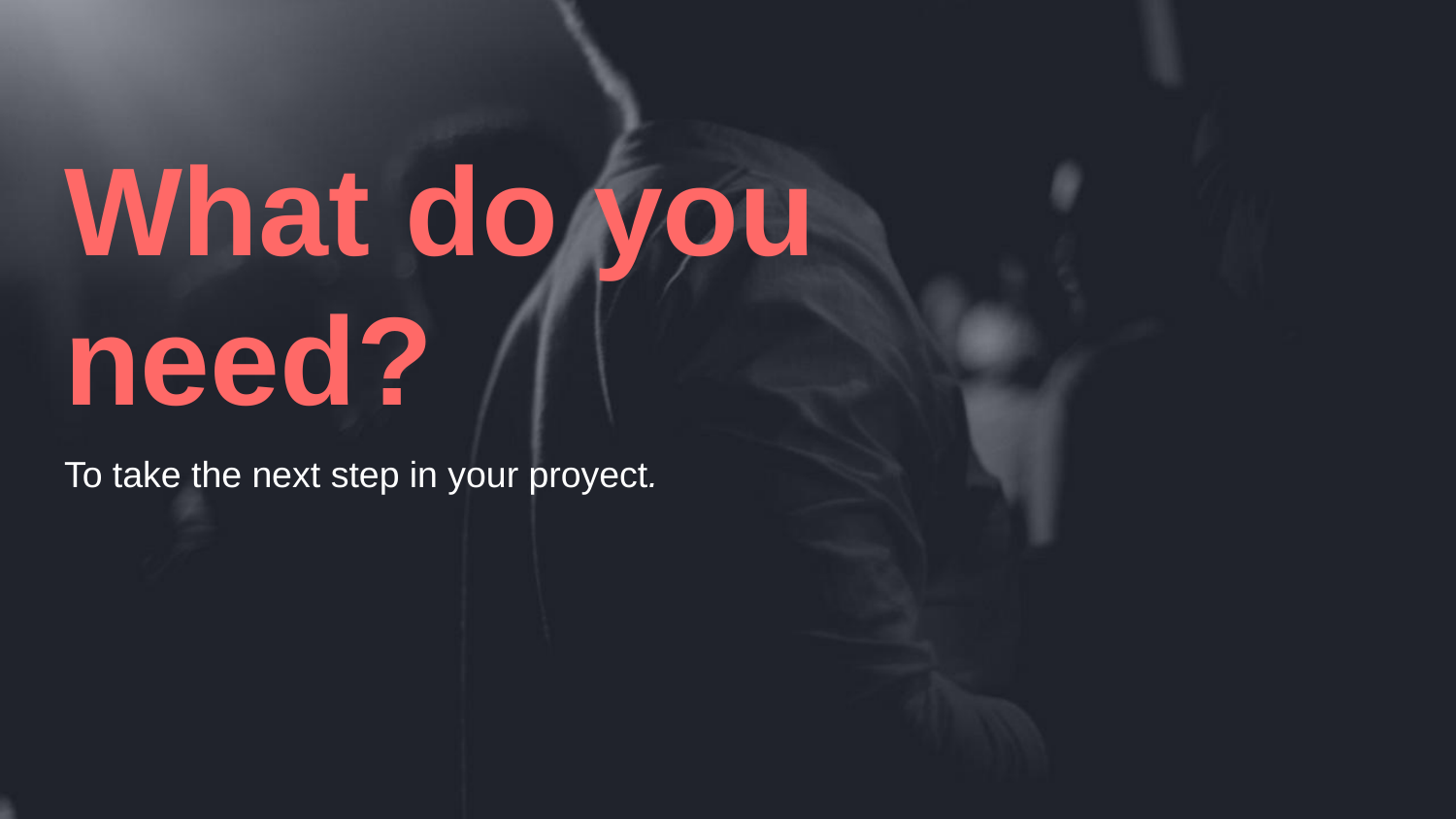

# What do you need?
To take the next step in your proyect.